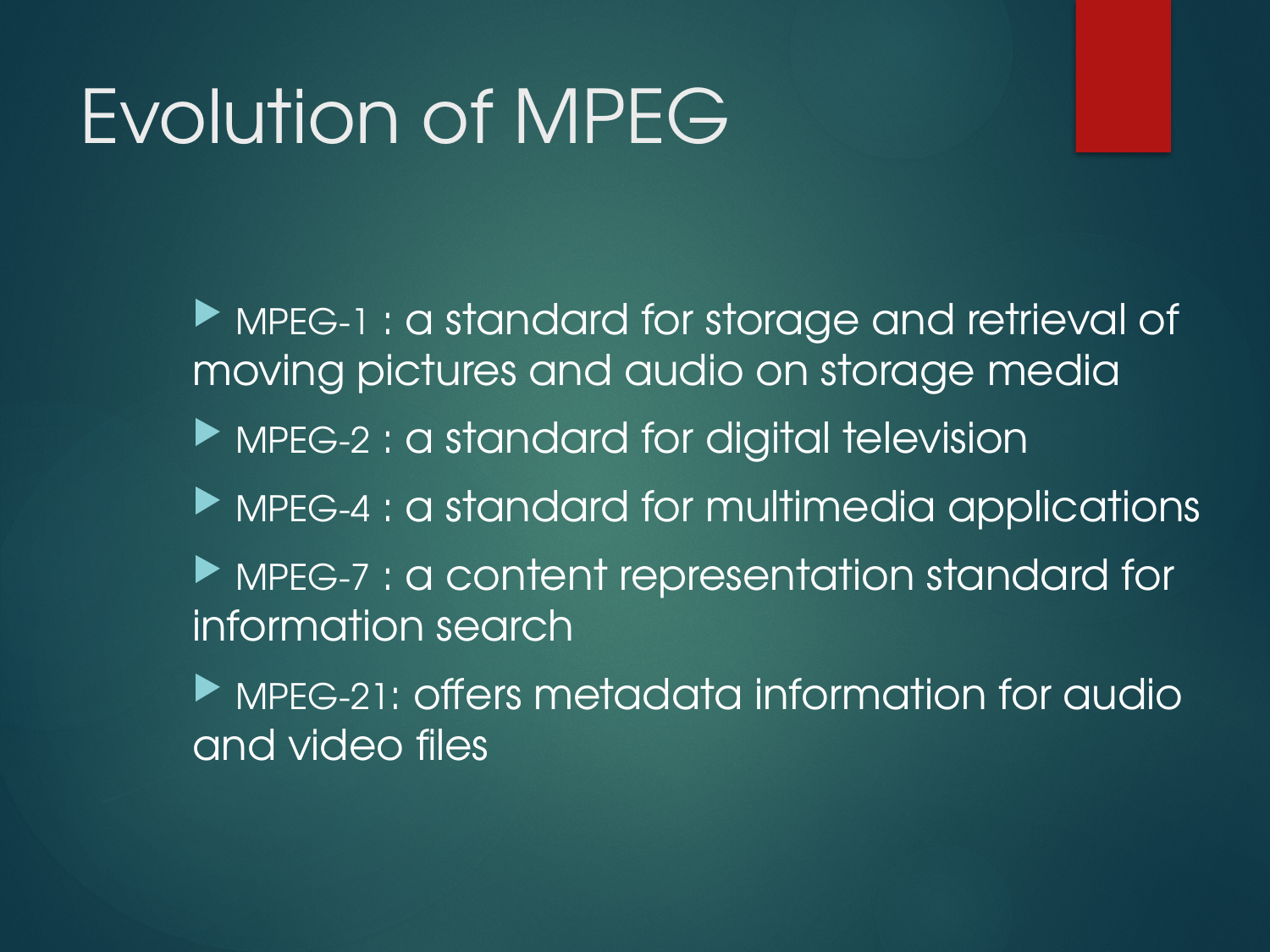

# Evolution of MPEG

 MPEG-1 : a standard for storage and retrieval of moving pictures and audio on storage media
 MPEG-2 : a standard for digital television
 MPEG-4 : a standard for multimedia applications
 MPEG-7 : a content representation standard for information search
 MPEG-21: offers metadata information for audio and video files